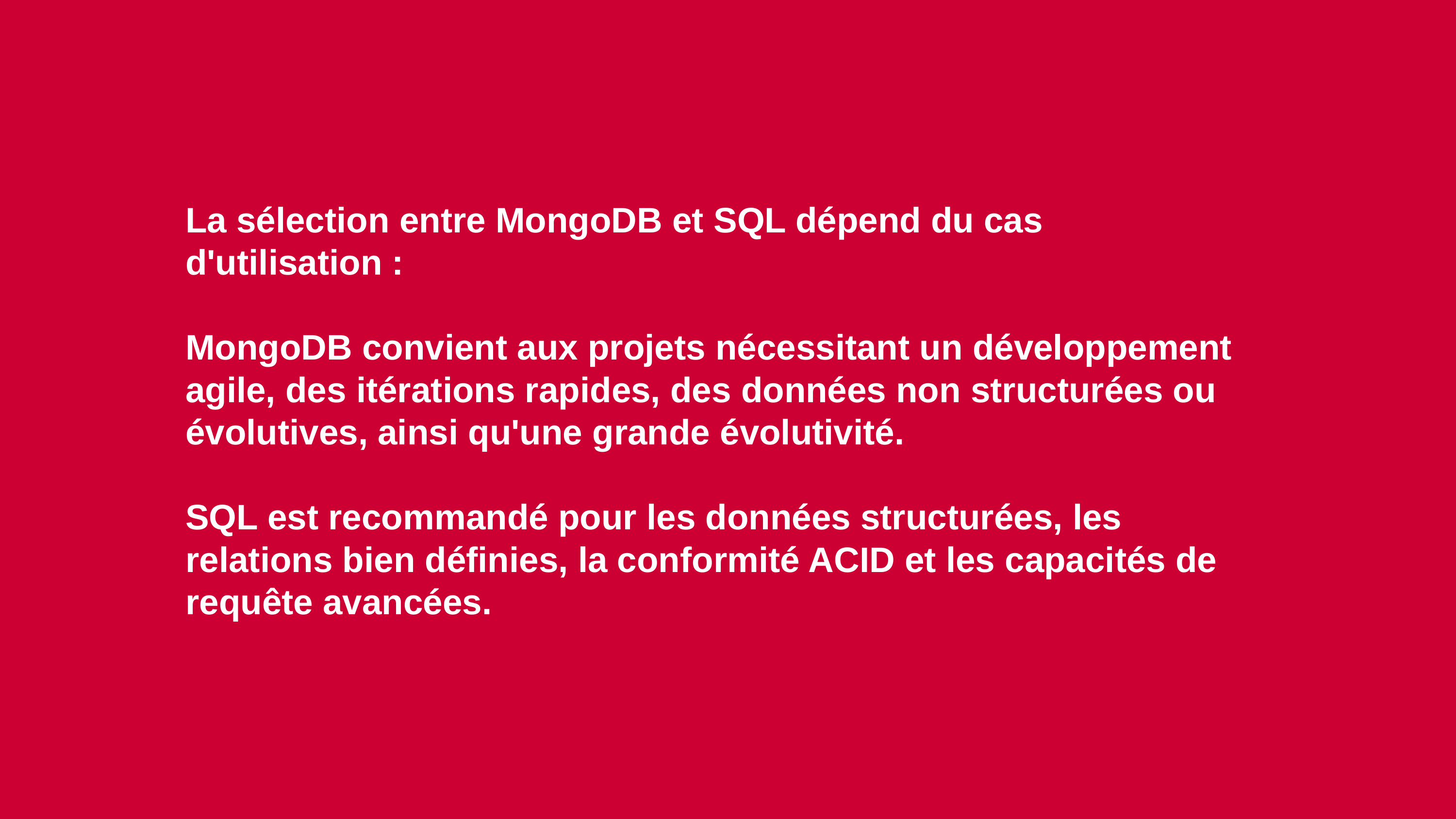

La sélection entre MongoDB et SQL dépend du cas d'utilisation :

MongoDB convient aux projets nécessitant un développement agile, des itérations rapides, des données non structurées ou évolutives, ainsi qu'une grande évolutivité.

SQL est recommandé pour les données structurées, les relations bien définies, la conformité ACID et les capacités de requête avancées.